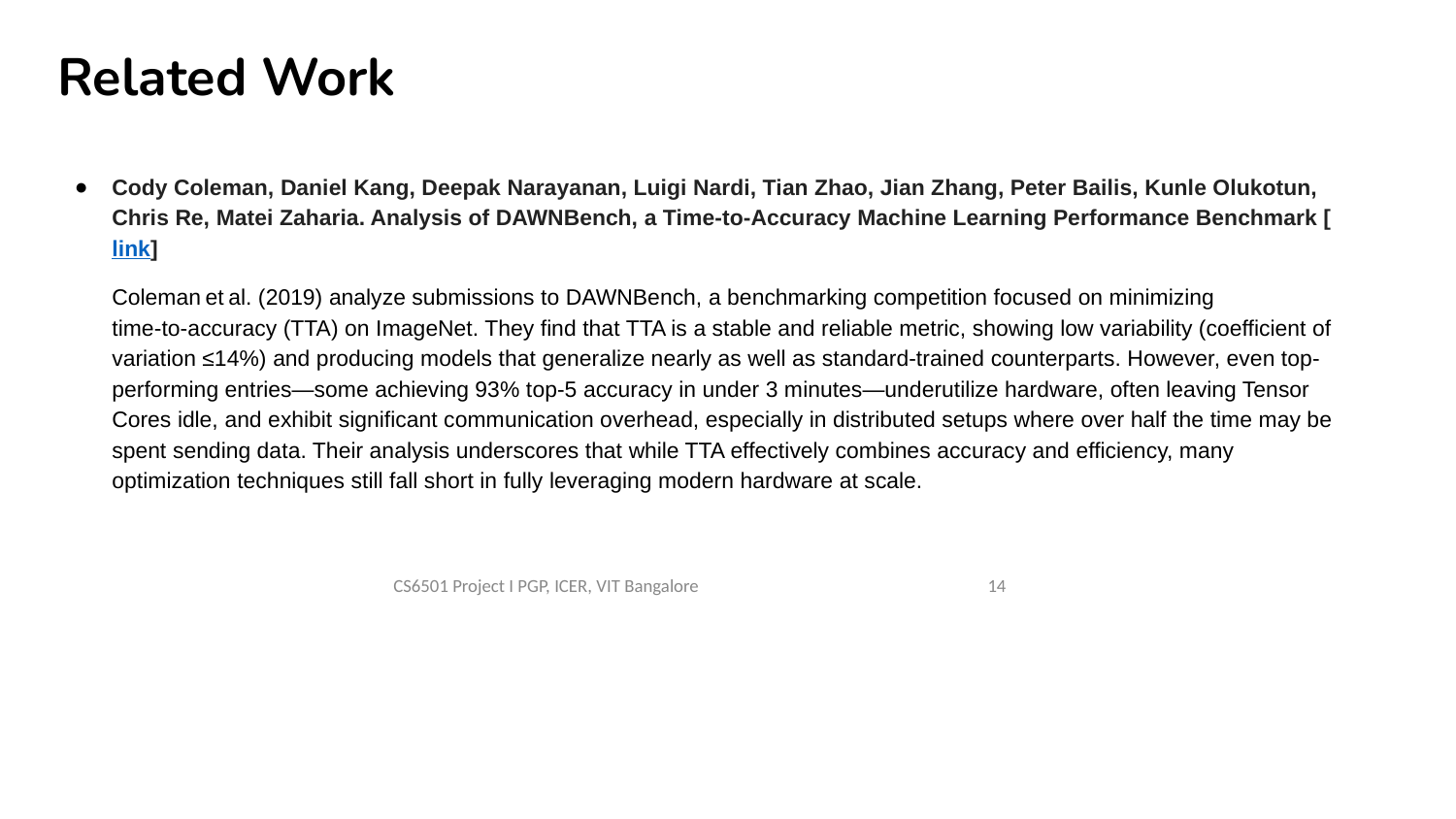

# Related Work
Cody Coleman, Daniel Kang, Deepak Narayanan, Luigi Nardi, Tian Zhao, Jian Zhang, Peter Bailis, Kunle Olukotun, Chris Re, Matei Zaharia. Analysis of DAWNBench, a Time-to-Accuracy Machine Learning Performance Benchmark [link]
Coleman et al. (2019) analyze submissions to DAWNBench, a benchmarking competition focused on minimizing time‑to‑accuracy (TTA) on ImageNet. They find that TTA is a stable and reliable metric, showing low variability (coefficient of variation ≤14%) and producing models that generalize nearly as well as standard-trained counterparts. However, even top-performing entries—some achieving 93% top-5 accuracy in under 3 minutes—underutilize hardware, often leaving Tensor Cores idle, and exhibit significant communication overhead, especially in distributed setups where over half the time may be spent sending data. Their analysis underscores that while TTA effectively combines accuracy and efficiency, many optimization techniques still fall short in fully leveraging modern hardware at scale.
CS6501 Project I PGP, ICER, VIT Bangalore
14